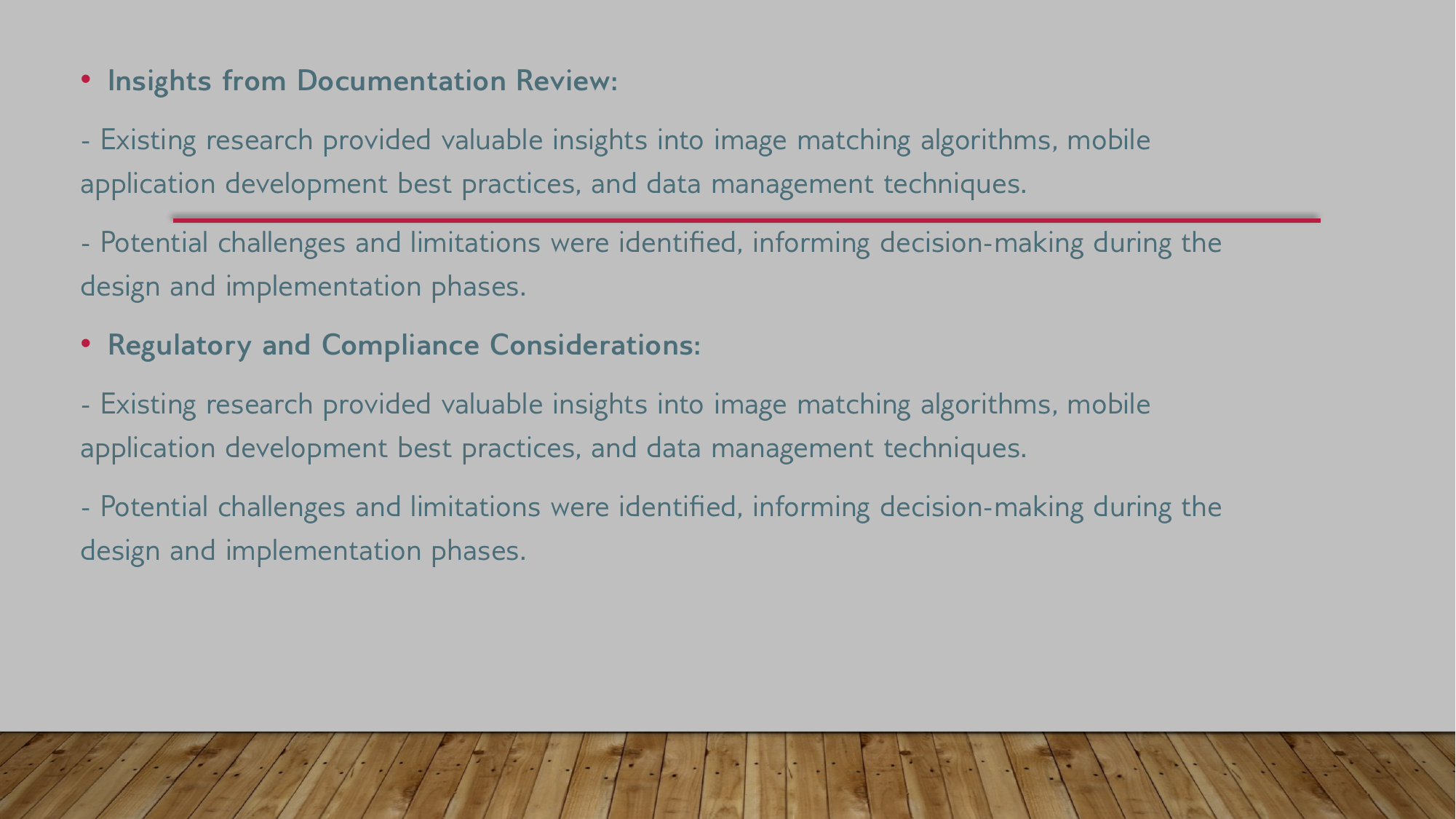

Insights from Documentation Review:
- Existing research provided valuable insights into image matching algorithms, mobile application development best practices, and data management techniques.
- Potential challenges and limitations were identified, informing decision-making during the design and implementation phases.
Regulatory and Compliance Considerations:
- Existing research provided valuable insights into image matching algorithms, mobile application development best practices, and data management techniques.
- Potential challenges and limitations were identified, informing decision-making during the design and implementation phases.